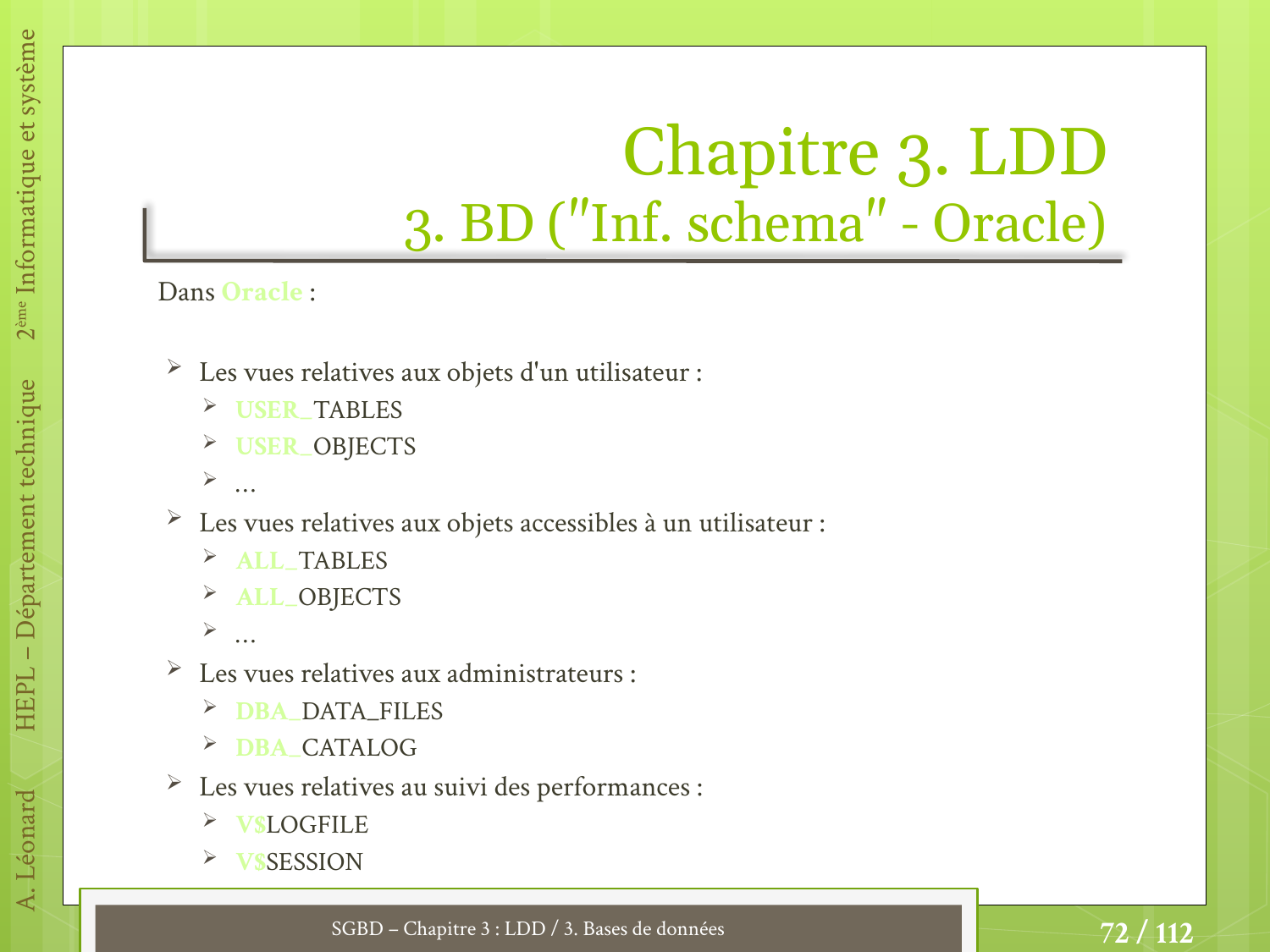

# Chapitre 3. LDD 3. BD ("Inf. schema" - Oracle)
Dans Oracle :

Les vues relatives aux objets d'un utilisateur :
USER_TABLES
USER_OBJECTS
…
Les vues relatives aux objets accessibles à un utilisateur :
ALL_TABLES
ALL_OBJECTS
…
Les vues relatives aux administrateurs :
DBA_DATA_FILES
DBA_CATALOG
Les vues relatives au suivi des performances :
V$LOGFILE
V$SESSION
SGBD – Chapitre 3 : LDD / 3. Bases de données